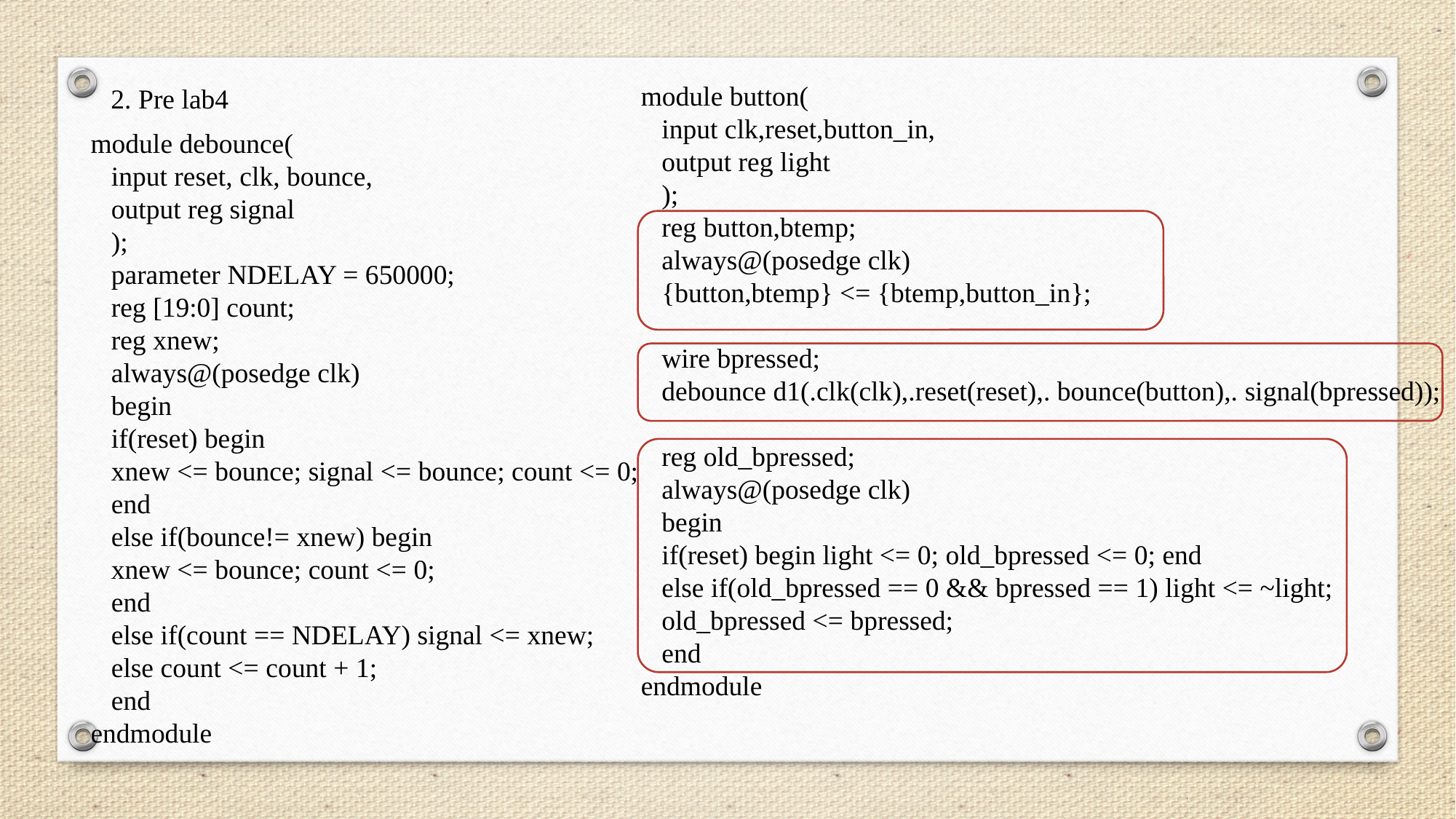

module button(
   input clk,reset,button_in,
   output reg light
   );
   reg button,btemp;
   always@(posedge clk)
   {button,btemp} <= {btemp,button_in};

   wire bpressed;
   debounce d1(.clk(clk),.reset(reset),. bounce(button),. signal(bpressed));

   reg old_bpressed;
   always@(posedge clk)
   begin
   if(reset) begin light <= 0; old_bpressed <= 0; end
   else if(old_bpressed == 0 && bpressed == 1) light <= ~light;
   old_bpressed <= bpressed;
   end
endmodule

2. Pre lab4
module debounce(
   input reset, clk, bounce,
   output reg signal
   );
   parameter NDELAY = 650000;
   reg [19:0] count;
   reg xnew;
   always@(posedge clk)
   begin
   if(reset) begin
   xnew <= bounce; signal <= bounce; count <= 0;
   end
   else if(bounce!= xnew) begin
   xnew <= bounce; count <= 0;
   end
   else if(count == NDELAY) signal <= xnew;
   else count <= count + 1;
   end
endmodule